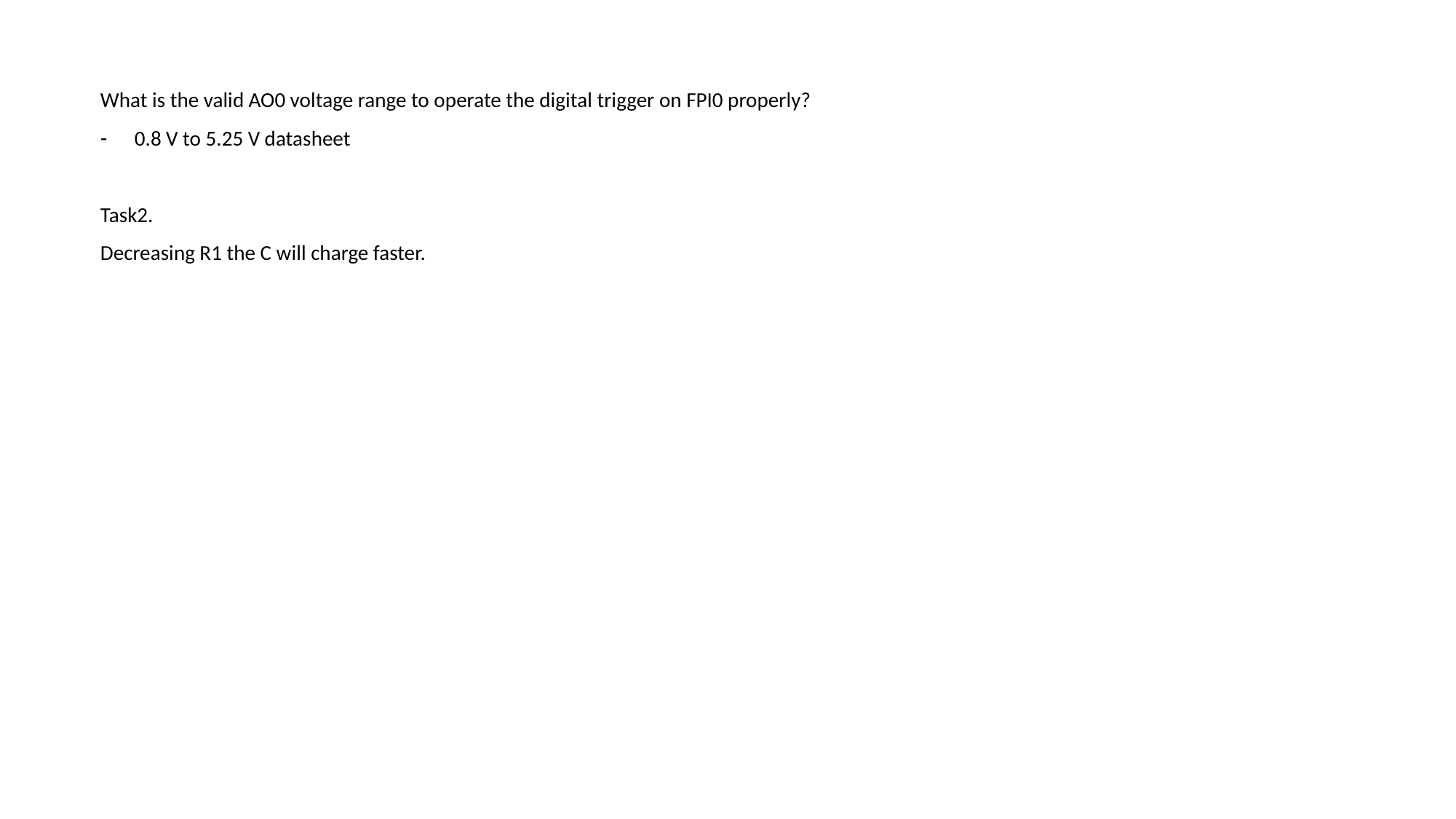

What is the valid AO0 voltage range to operate the digital trigger on FPI0 properly?
0.8 V to 5.25 V datasheet

Task2.
Decreasing R1 the C will charge faster.